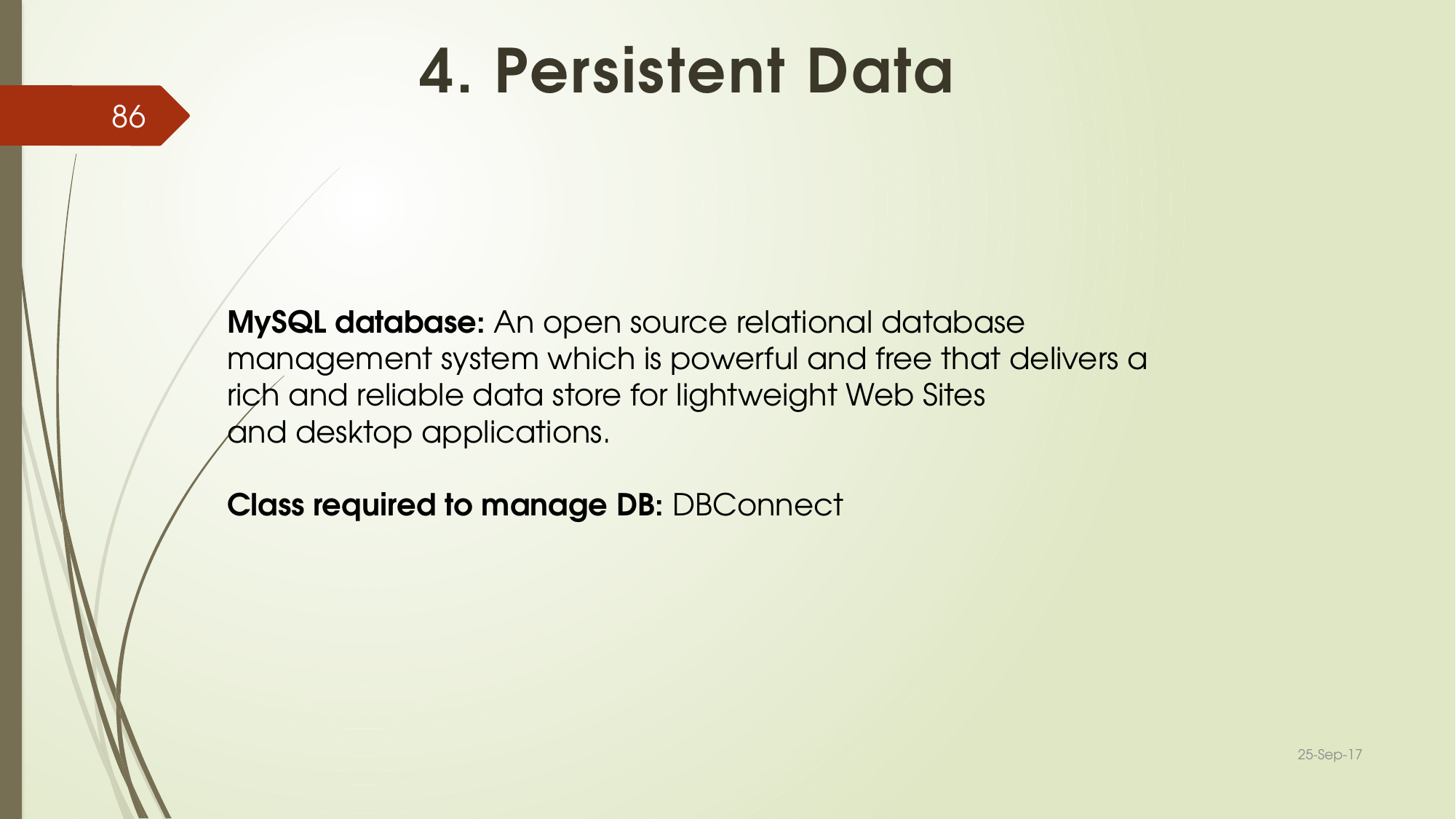

4. Persistent Data
86
MySQL database: An open source relational database management system which is powerful and free that delivers a
rich and reliable data store for lightweight Web Sites
and desktop applications.

Class required to manage DB: DBConnect
25-Sep-17